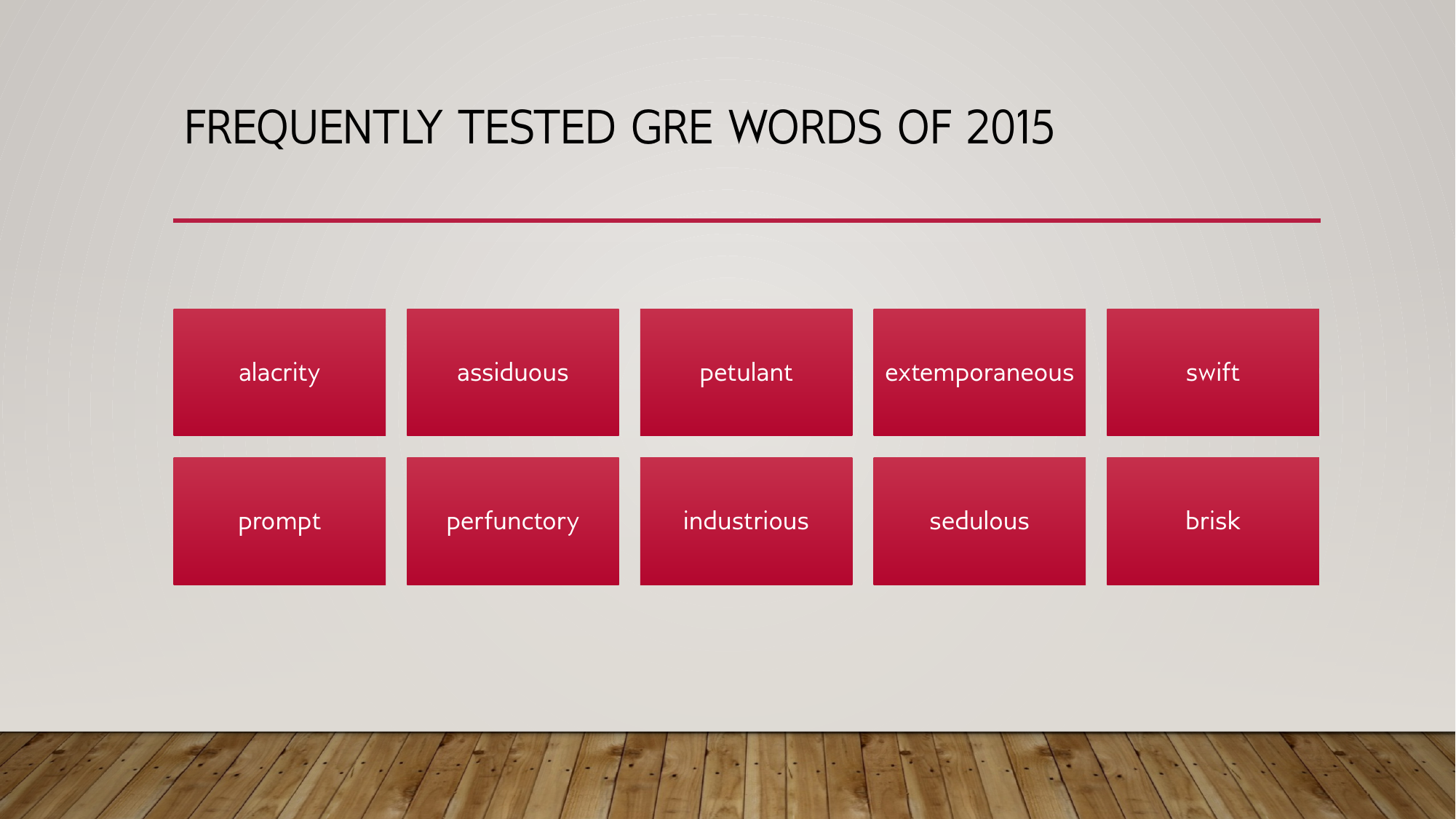

# Frequently tested GRE Words of 2015
alacrity
assiduous
petulant
extemporaneous
swift
prompt
perfunctory
industrious
sedulous
brisk